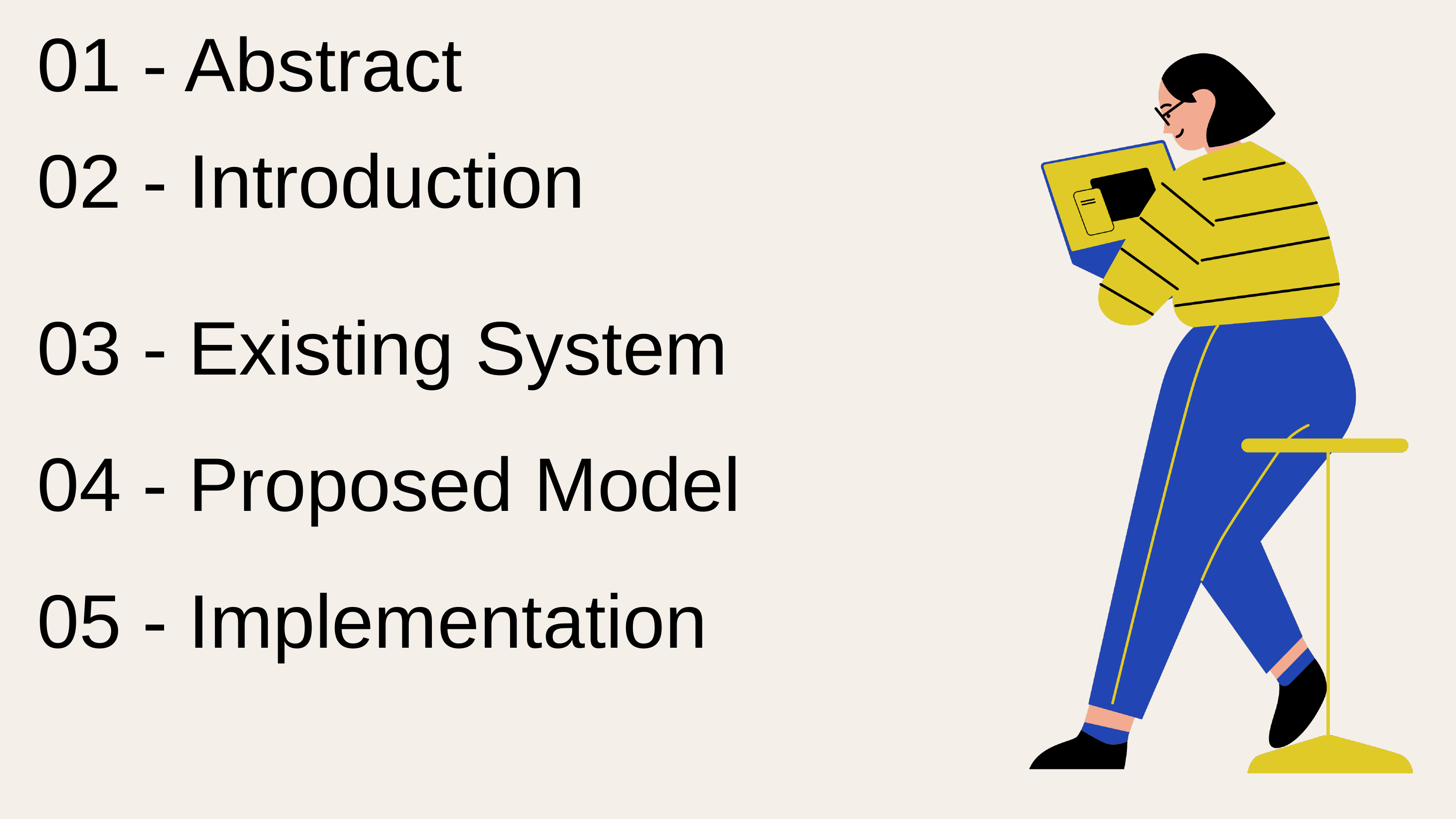

01 - Abstract

02 - Introduction

03 - Existing System
04 - Proposed Model
05 - Implementation